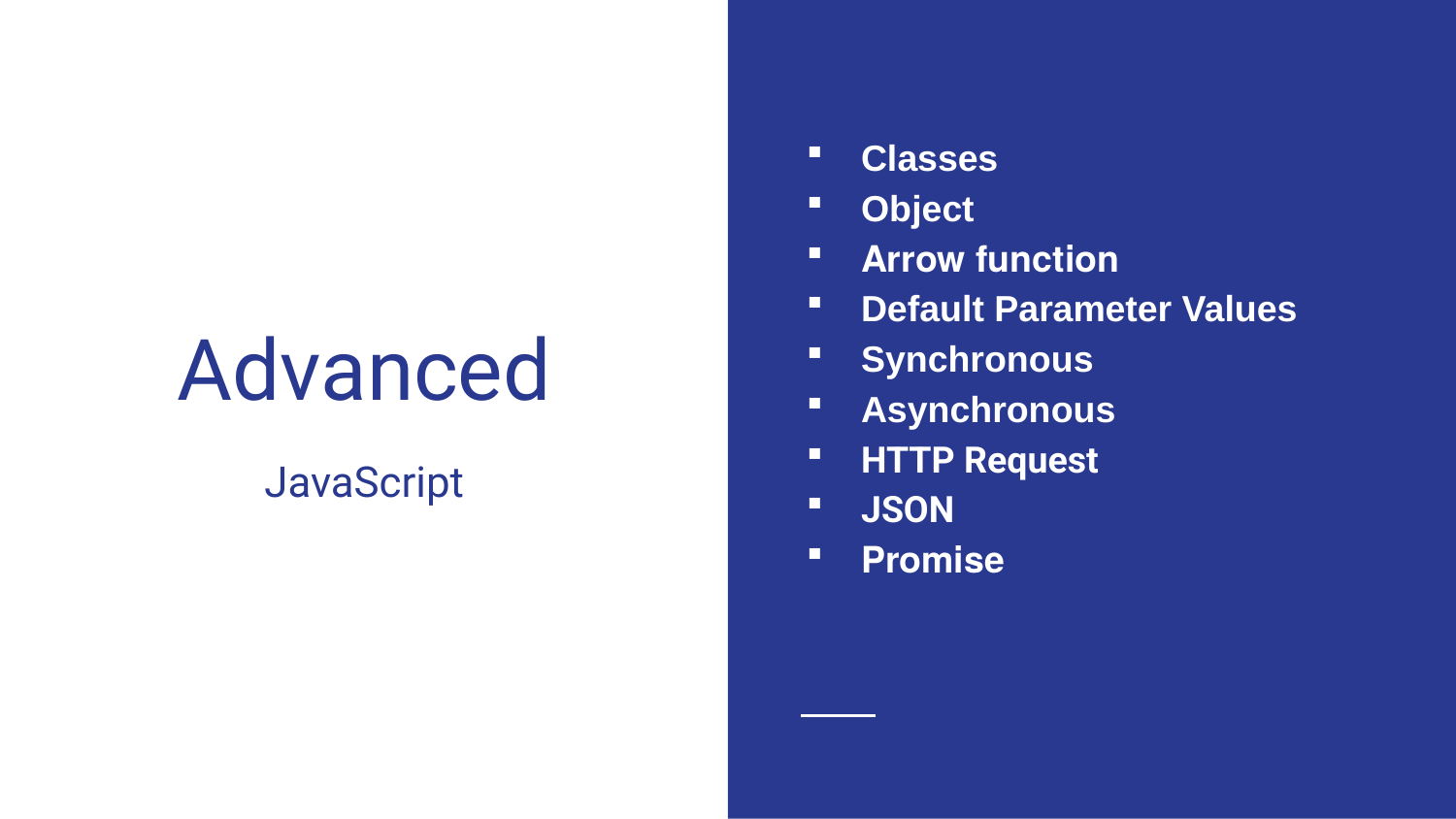

# Advanced
Classes
Object
Arrow function
Default Parameter Values
Synchronous
Asynchronous
HTTP Request
JSON
Promise

JavaScript